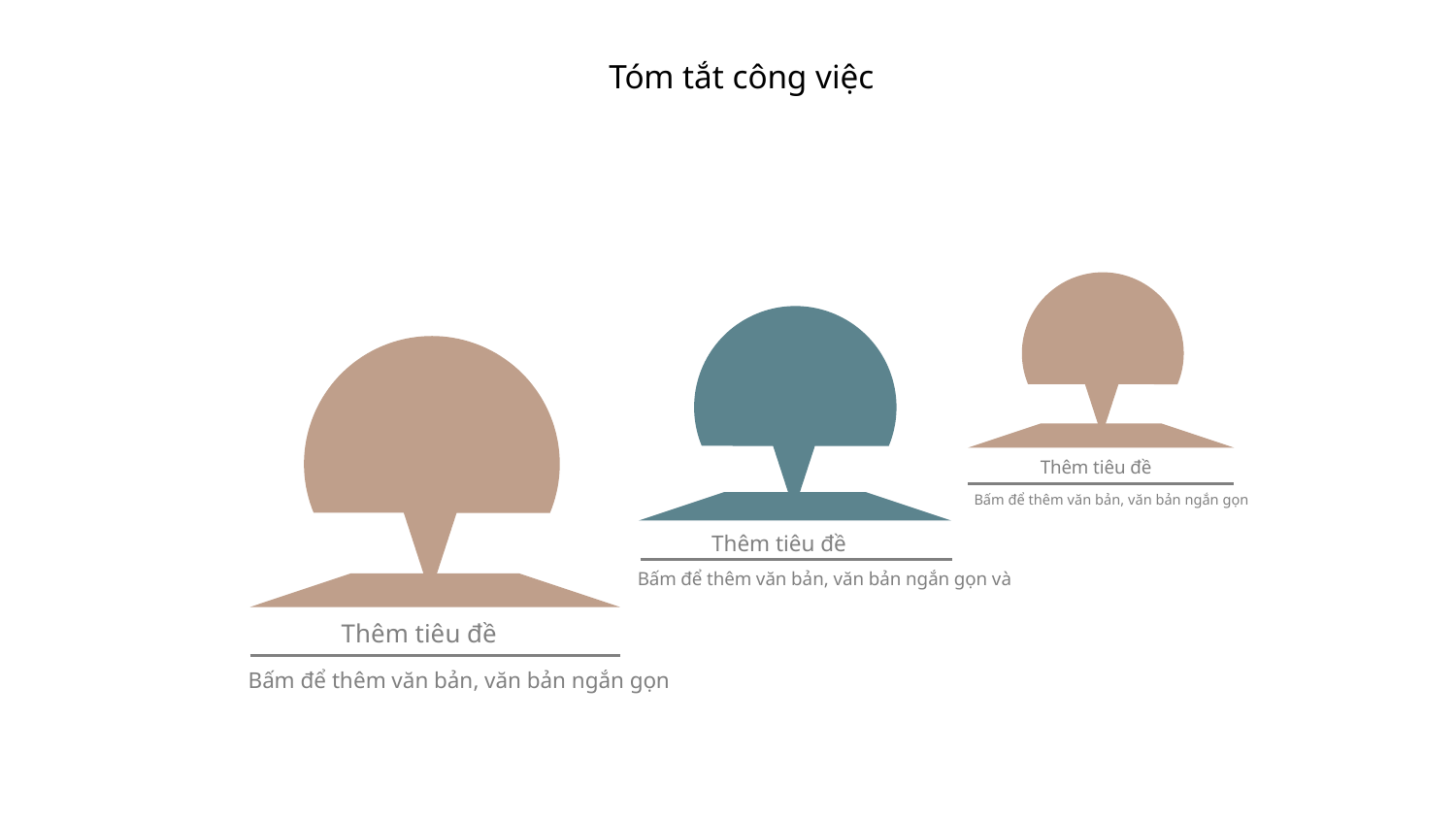

Thêm tiêu đề
Bấm để thêm văn bản, văn bản ngắn gọn

Thêm tiêu đề
Bấm để thêm văn bản, văn bản ngắn gọn và

Thêm tiêu đề
Bấm để thêm văn bản, văn bản ngắn gọn
0,5 điểm
Ý nghĩa, có